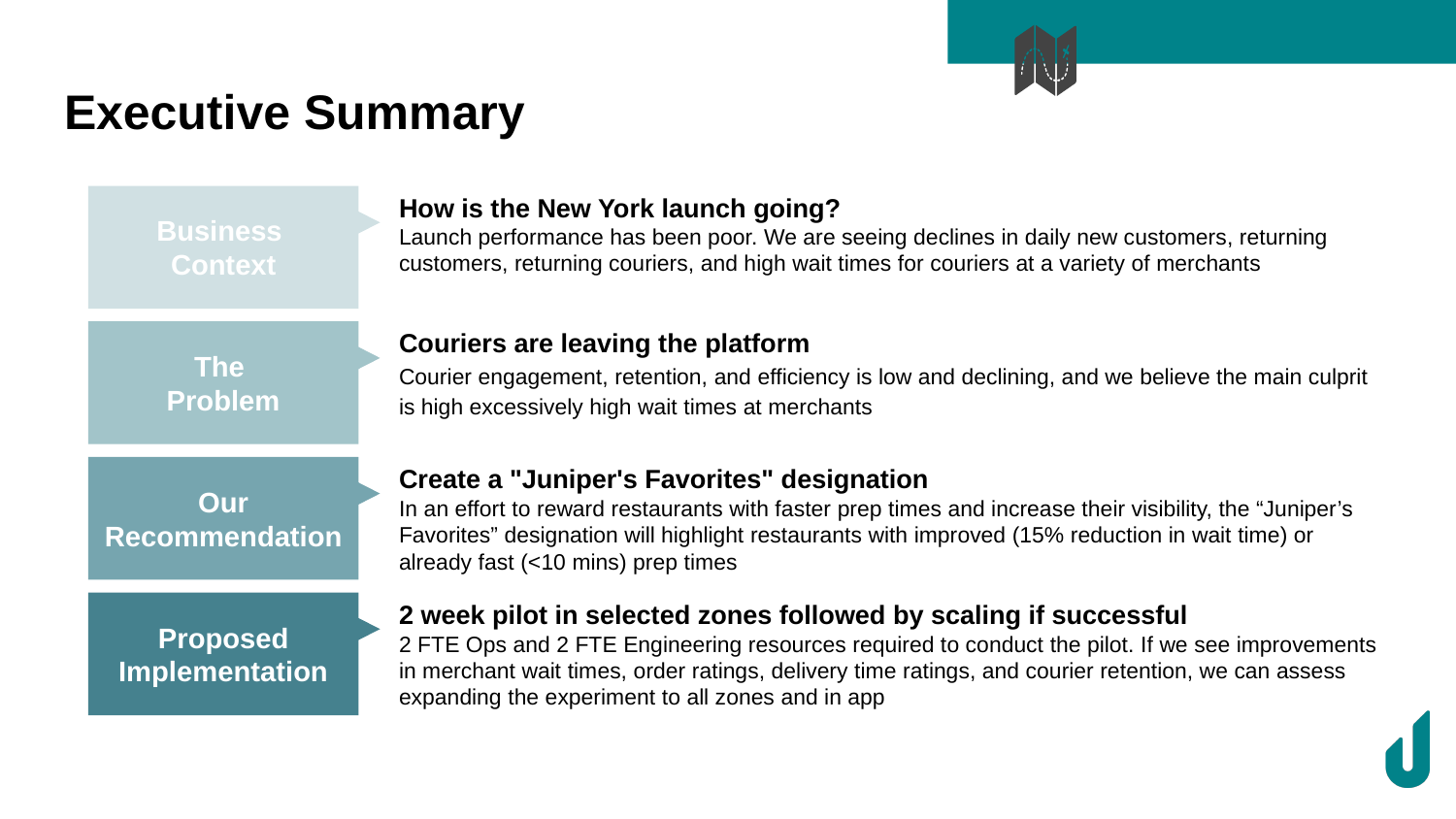

# Executive Summary
How is the New York launch going?
Launch performance has been poor. We are seeing declines in daily new customers, returning customers, returning couriers, and high wait times for couriers at a variety of merchants

Business
Context

Couriers are leaving the platform
Courier engagement, retention, and efficiency is low and declining, and we believe the main culprit is high excessively high wait times at merchants
The
Problem

Create a "Juniper's Favorites" designation
In an effort to reward restaurants with faster prep times and increase their visibility, the “Juniper’s Favorites” designation will highlight restaurants with improved (15% reduction in wait time) or already fast (<10 mins) prep times
Our Recommendation

2 week pilot in selected zones followed by scaling if successful
2 FTE Ops and 2 FTE Engineering resources required to conduct the pilot. If we see improvements in merchant wait times, order ratings, delivery time ratings, and courier retention, we can assess expanding the experiment to all zones and in app
Proposed Implementation